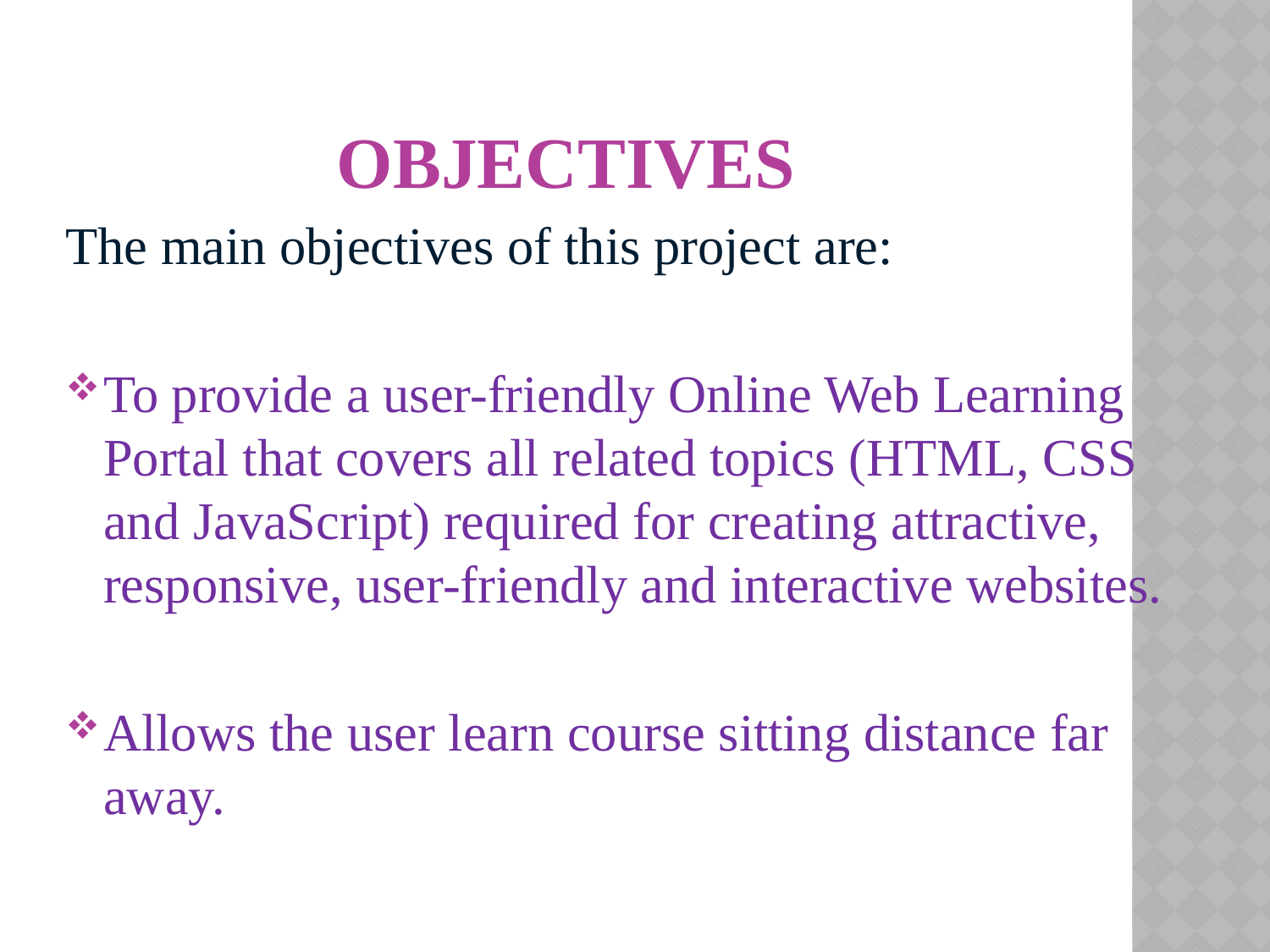

# OBJECTIVES
The main objectives of this project are:

To provide a user-friendly Online Web Learning Portal that covers all related topics (HTML, CSS and JavaScript) required for creating attractive, responsive, user-friendly and interactive websites.

Allows the user learn course sitting distance far away.